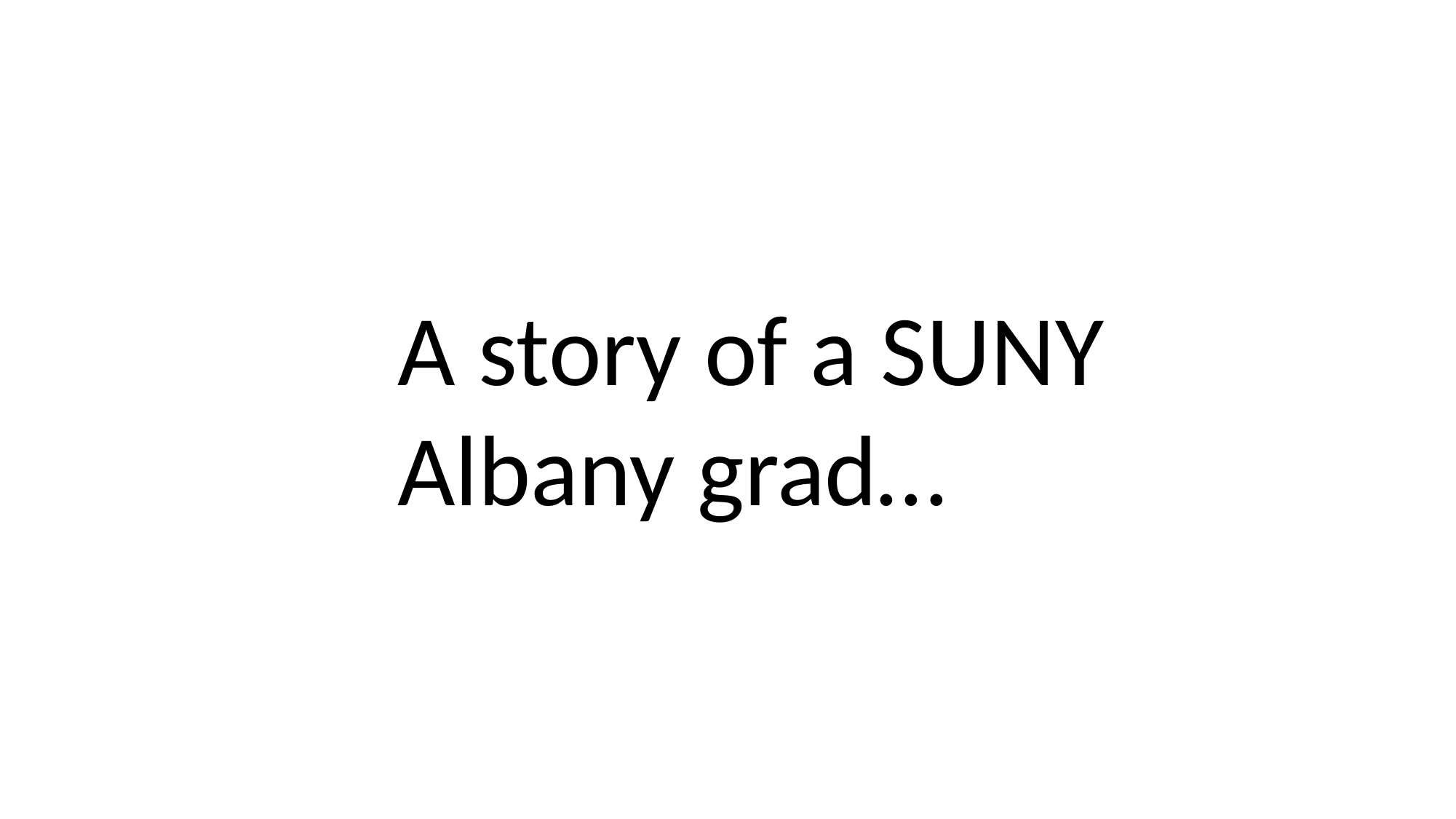

A story of a SUNY Albany grad…